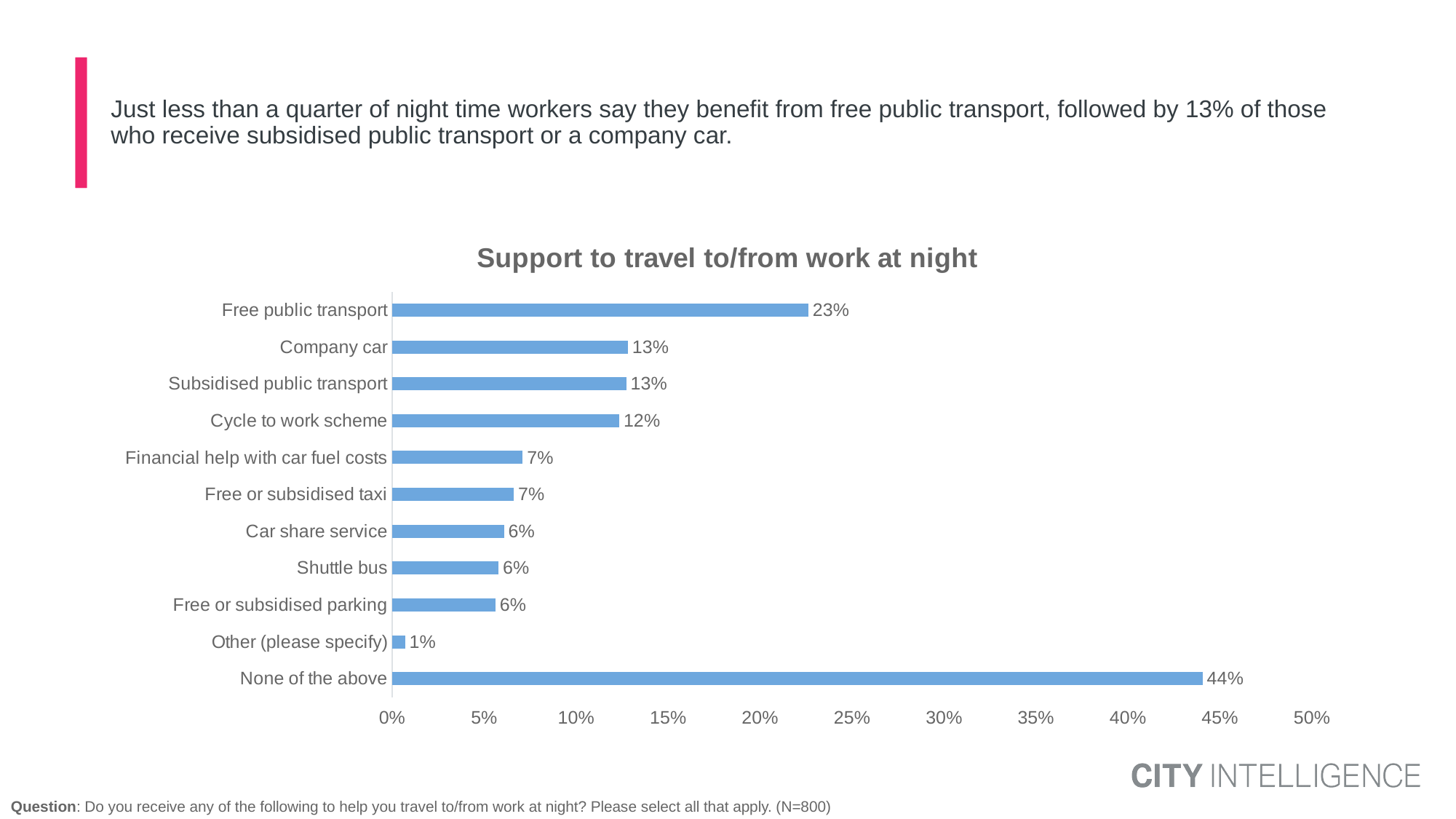

# Just less than a quarter of night time workers say they benefit from free public transport, followed by 13% of those who receive subsidised public transport or a company car.

### Chart: Support to travel to/from work at night

| Category | TOTAL |
|---|---|
| Free public transport | 0.2263356672068111 |
| Company car | 0.1282288303539883 |
| Subsidised public transport | 0.1273093187209553 |
| Cycle to work scheme | 0.1235637031422389 |
| Financial help with car fuel costs | 0.07106044929097298 |
| Free or subsidised taxi | 0.06621388456599456 |
| Car share service | 0.0609022425869602 |
| Shuttle bus | 0.05797539796309406 |
| Free or subsidised parking | 0.05618947038792807 |
| Other (please specify) | 0.007065655494465682 |
| None of the above | 0.4406613473375813 |
Question: Do you receive any of the following to help you travel to/from work at night? Please select all that apply. (N=800)